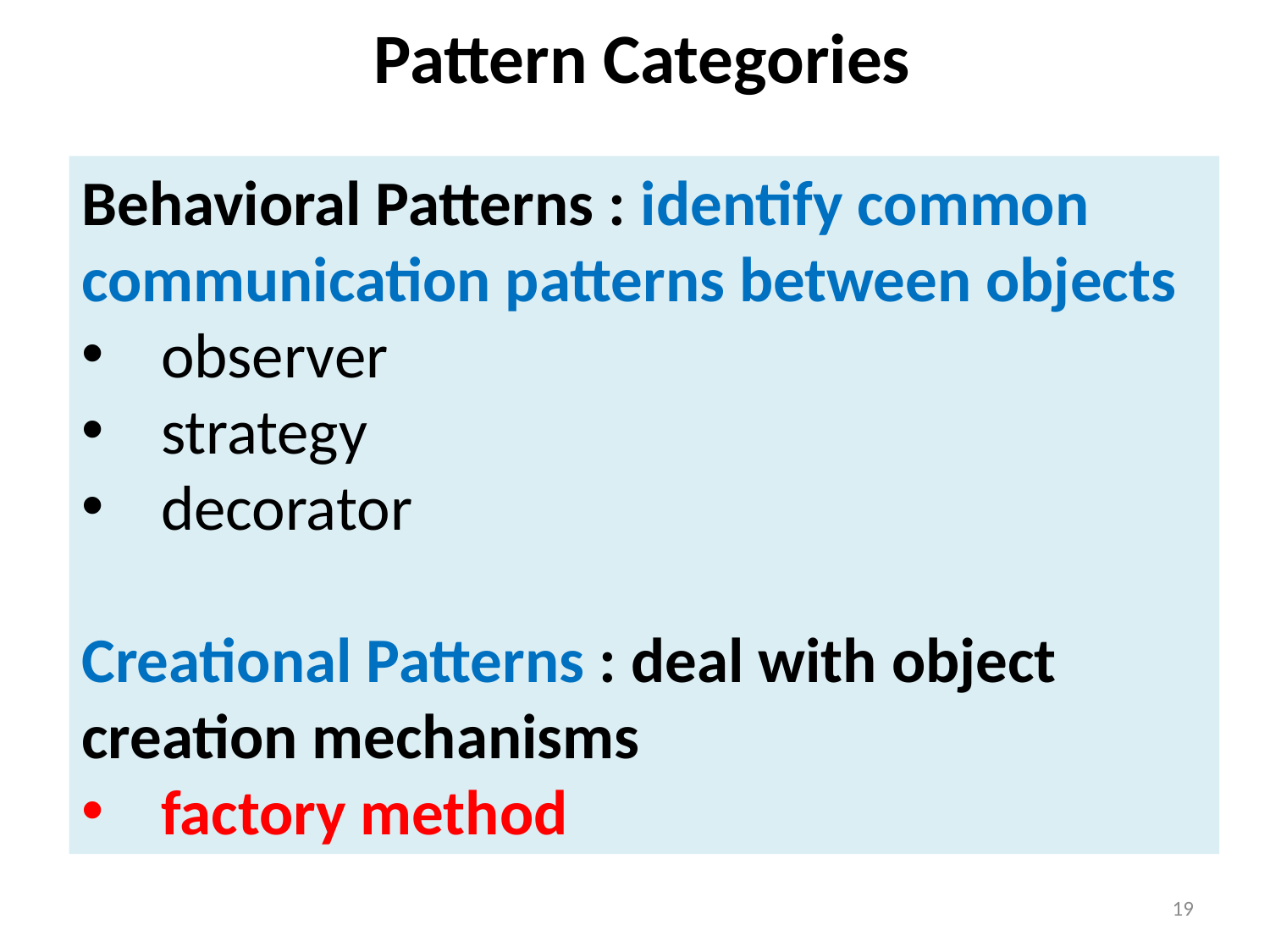

Pattern Categories
Behavioral Patterns : identify common communication patterns between objects
observer
strategy
decorator

Creational Patterns : deal with object creation mechanisms
factory method
19